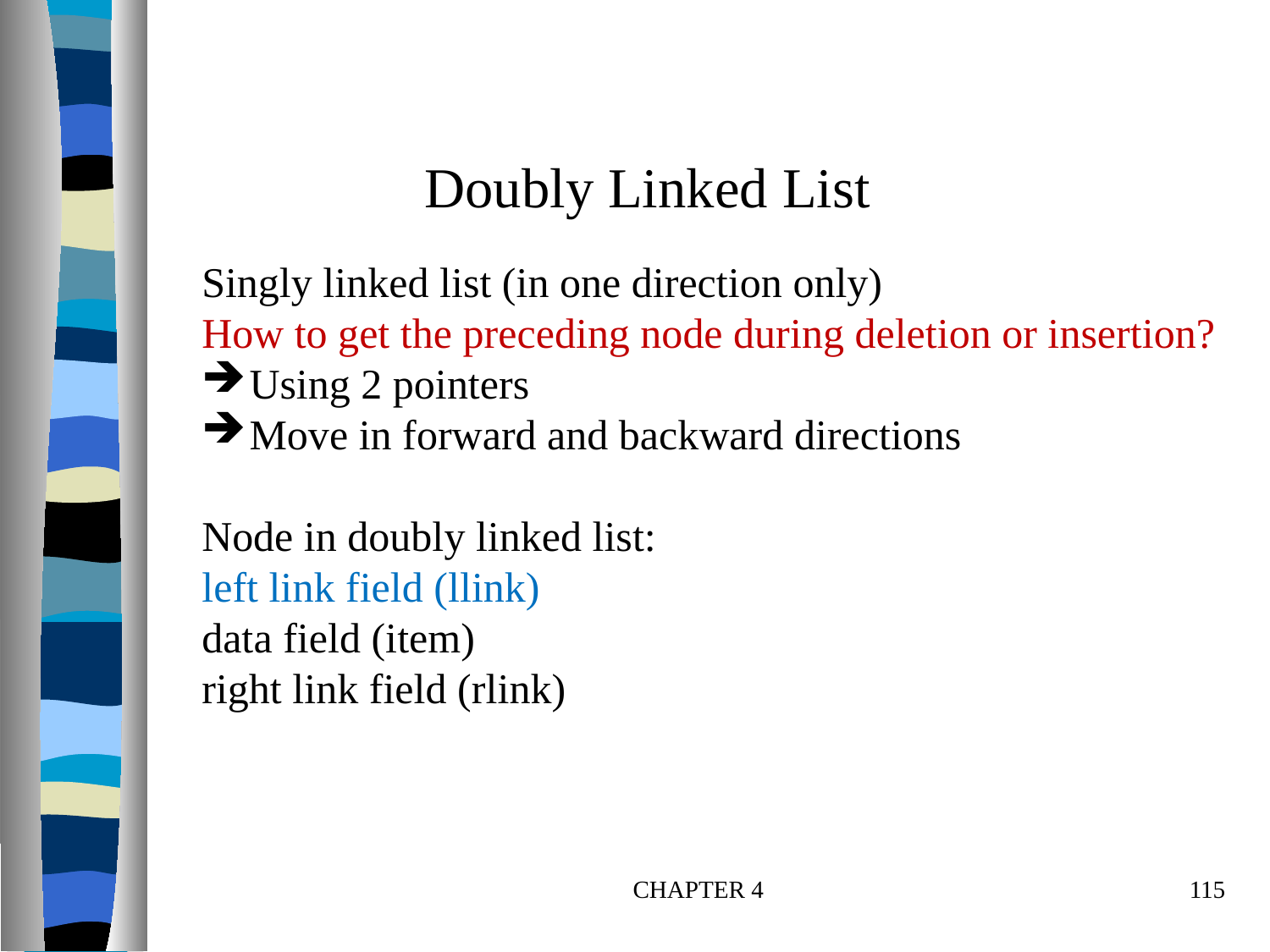

Doubly Linked List
Singly linked list (in one direction only)
How to get the preceding node during deletion or insertion?
Using 2 pointers
Move in forward and backward directions

Node in doubly linked list:
left link field (llink)
data field (item)
right link field (rlink)
CHAPTER 4
115